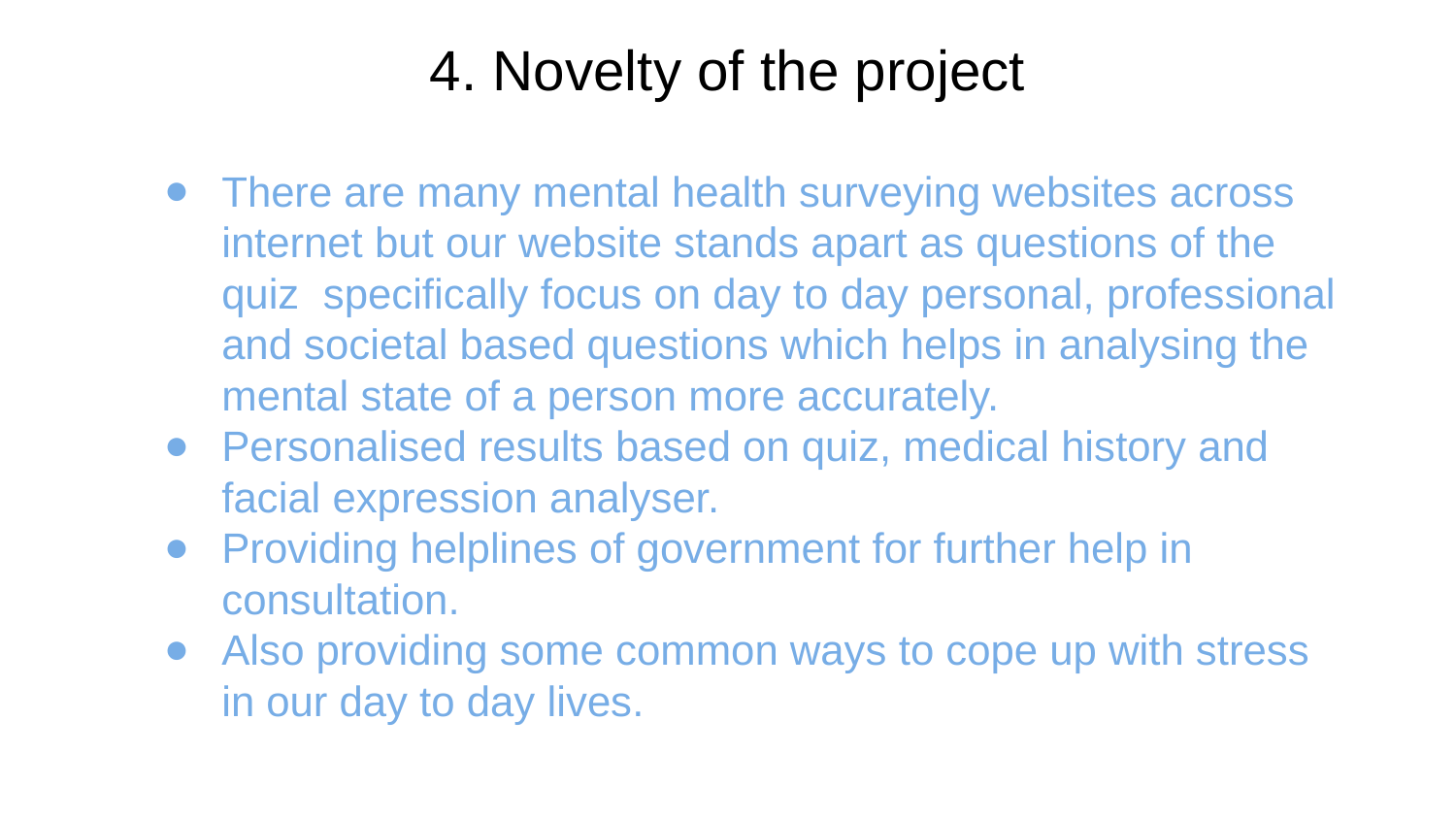

# 4. Novelty of the project
There are many mental health surveying websites across internet but our website stands apart as questions of the quiz  specifically focus on day to day personal, professional and societal based questions which helps in analysing the mental state of a person more accurately.
Personalised results based on quiz, medical history and facial expression analyser.
Providing helplines of government for further help in consultation.
Also providing some common ways to cope up with stress in our day to day lives.